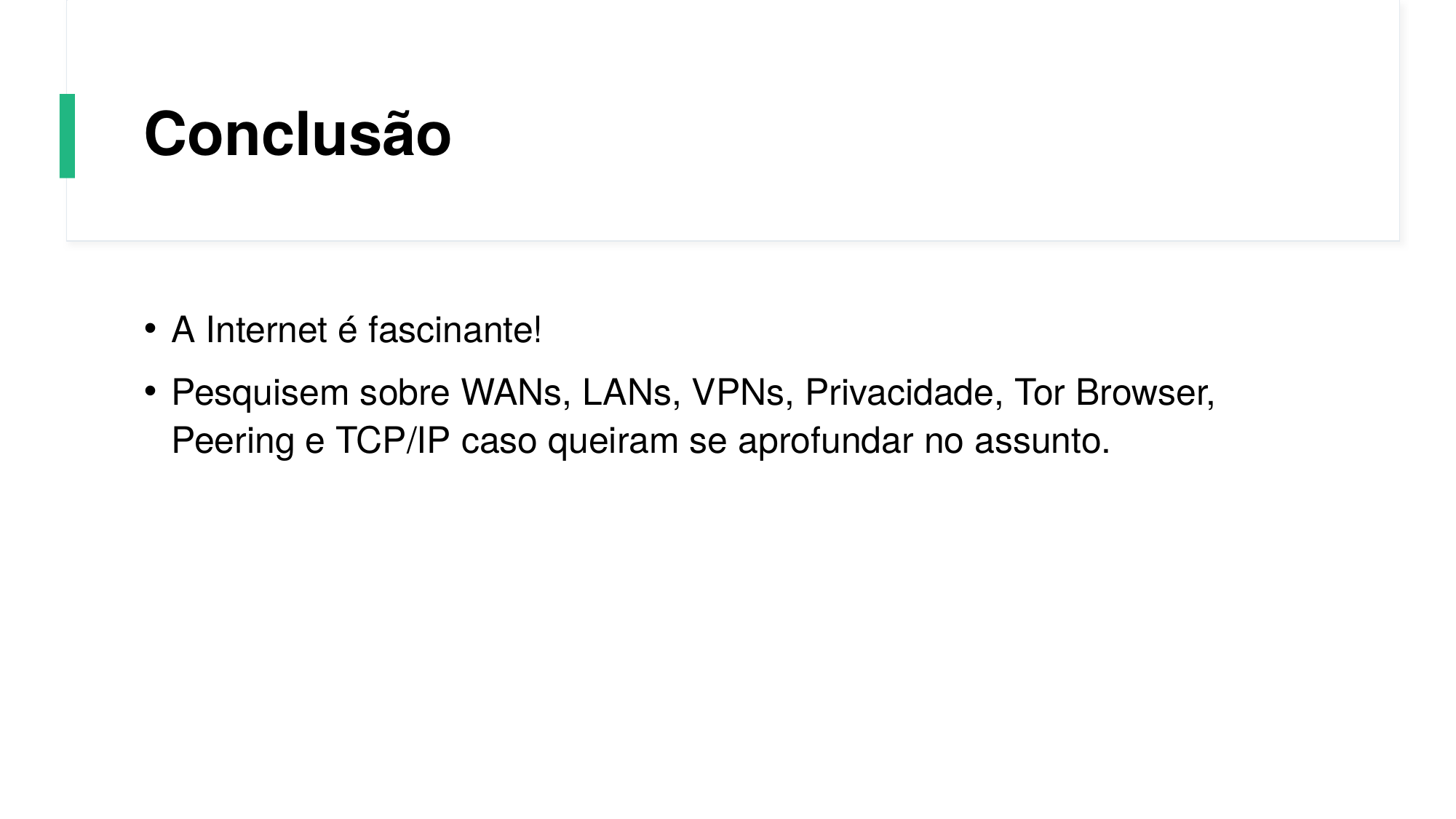

# Conclusão
A Internet é fascinante!
Pesquisem sobre WANs, LANs, VPNs, Privacidade, Tor Browser, Peering e TCP/IP caso queiram se aprofundar no assunto.